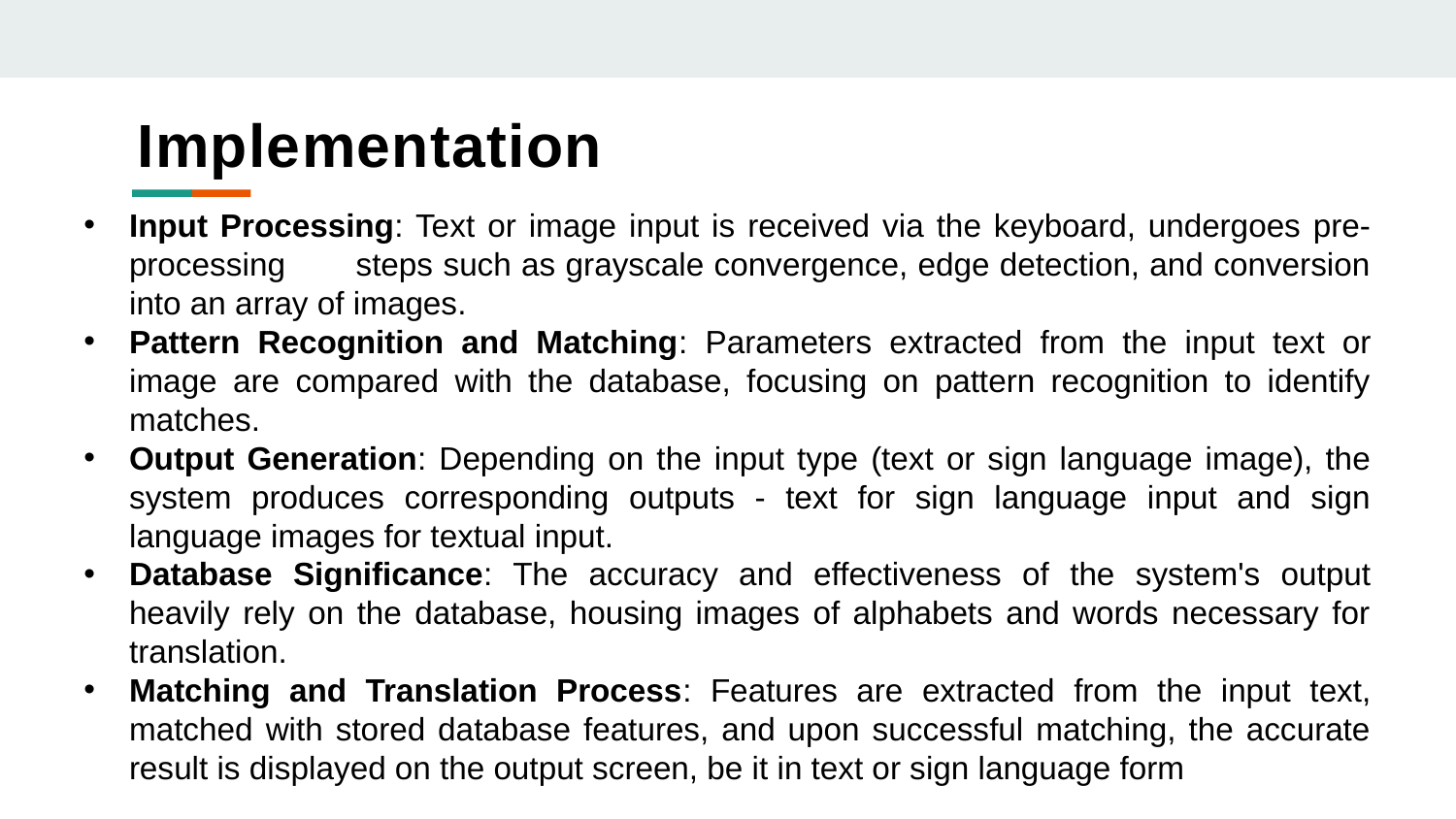

.

# Implementation
Input Processing: Text or image input is received via the keyboard, undergoes pre-processing       steps such as grayscale convergence, edge detection, and conversion into an array of images.
Pattern Recognition and Matching: Parameters extracted from the input text or image are compared with the database, focusing on pattern recognition to identify matches.
Output Generation: Depending on the input type (text or sign language image), the system produces corresponding outputs - text for sign language input and sign language images for textual input.
Database Significance: The accuracy and effectiveness of the system's output heavily rely on the database, housing images of alphabets and words necessary for translation.
Matching and Translation Process: Features are extracted from the input text, matched with stored database features, and upon successful matching, the accurate result is displayed on the output screen, be it in text or sign language form